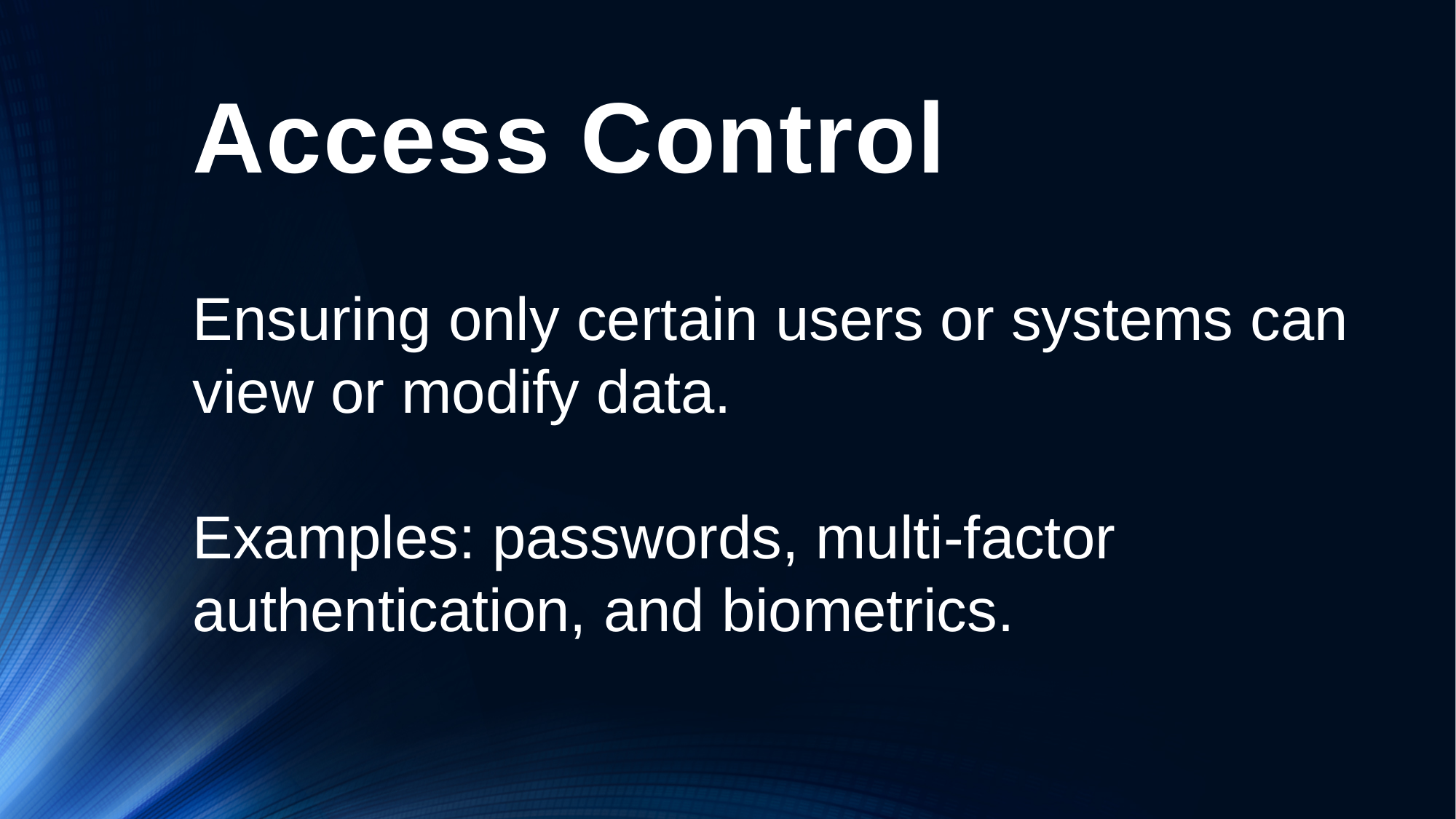

# Access Control
Ensuring only certain users or systems can view or modify data.

Examples: passwords, multi-factor authentication, and biometrics.